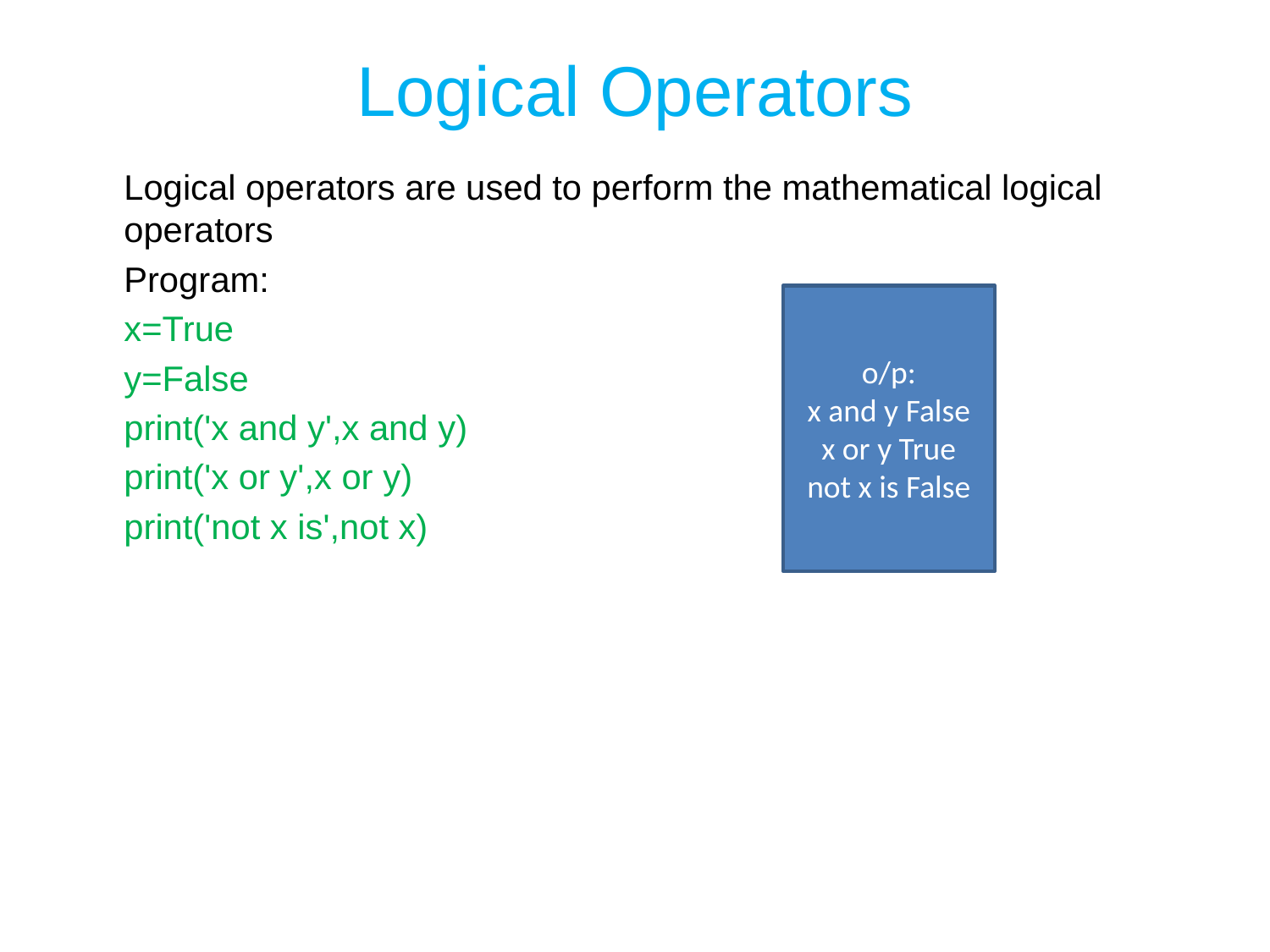

# Logical Operators
	Logical operators are used to perform the mathematical logical operators
	Program:
	x=True
	y=False
	print('x and y',x and y)
	print('x or y',x or y)
	print('not x is',not x)
o/p:
x and y False
x or y True
not x is False